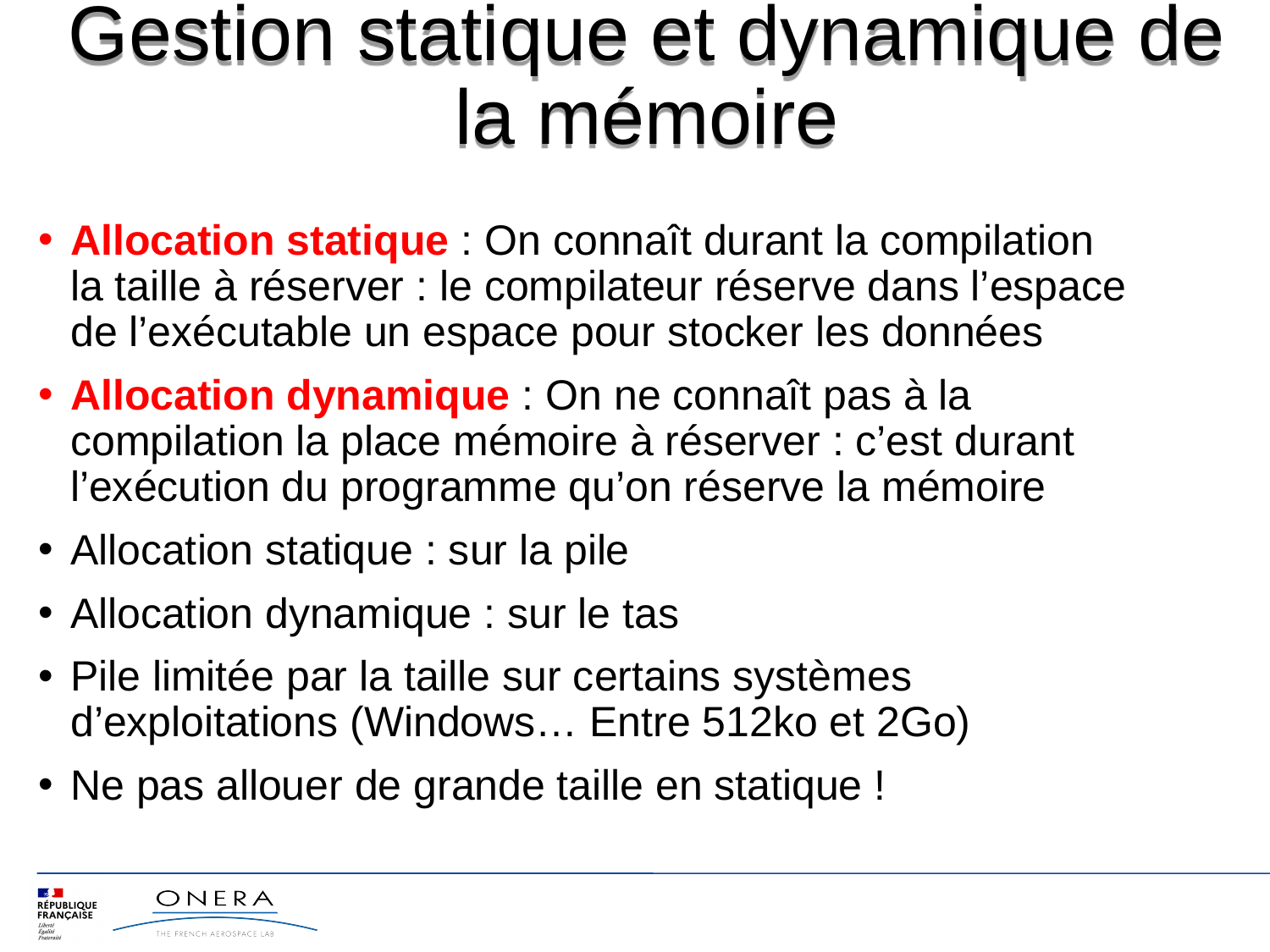

Gestion statique et dynamique de la mémoire
Allocation statique : On connaît durant la compilation la taille à réserver : le compilateur réserve dans l’espace de l’exécutable un espace pour stocker les données
Allocation dynamique : On ne connaît pas à la compilation la place mémoire à réserver : c’est durant l’exécution du programme qu’on réserve la mémoire
Allocation statique : sur la pile
Allocation dynamique : sur le tas
Pile limitée par la taille sur certains systèmes d’exploitations (Windows… Entre 512ko et 2Go)
Ne pas allouer de grande taille en statique !